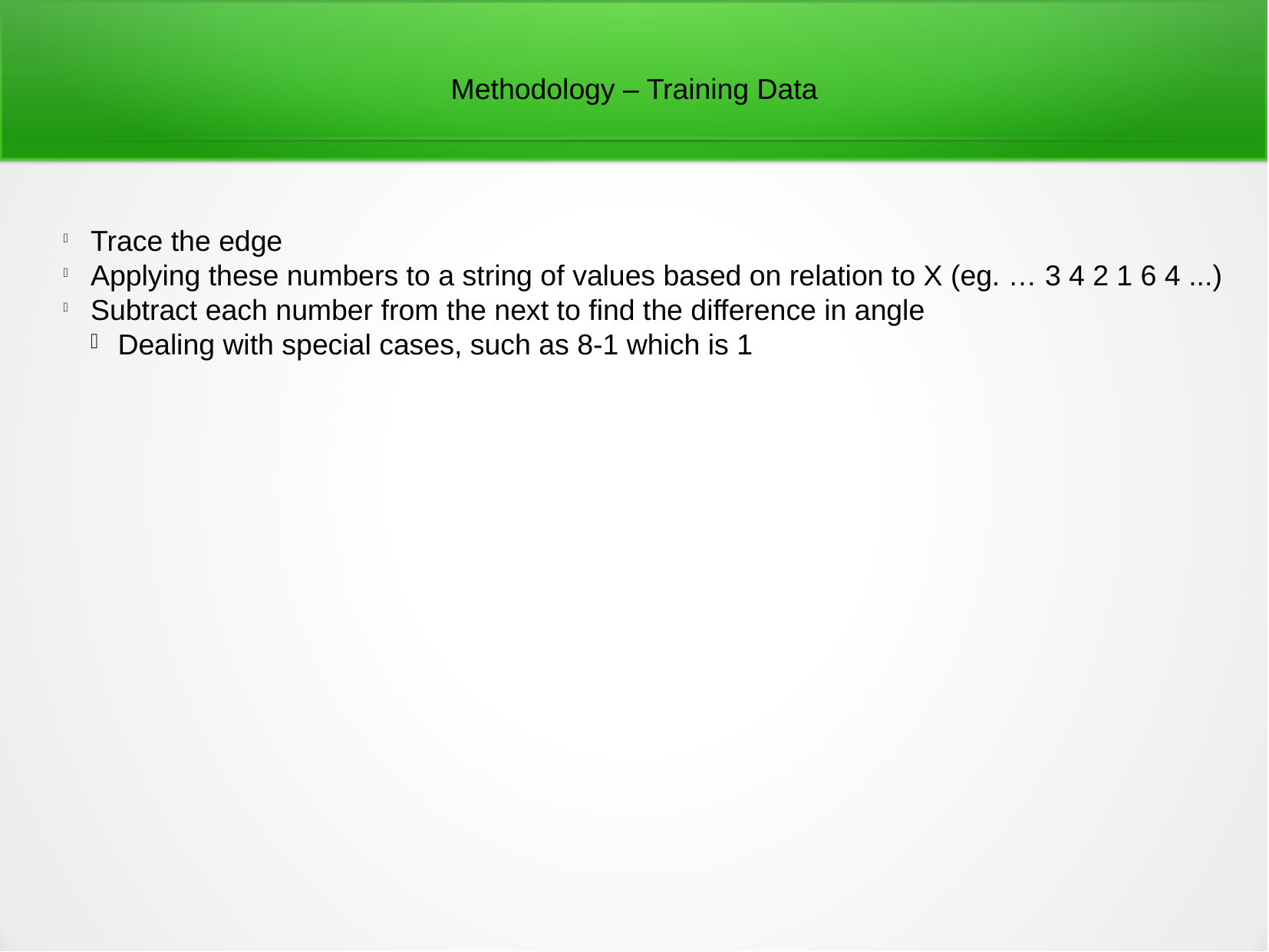

Methodology – Training Data
Trace the edge
Applying these numbers to a string of values based on relation to X (eg. … 3 4 2 1 6 4 ...)
Subtract each number from the next to find the difference in angle
Dealing with special cases, such as 8-1 which is 1